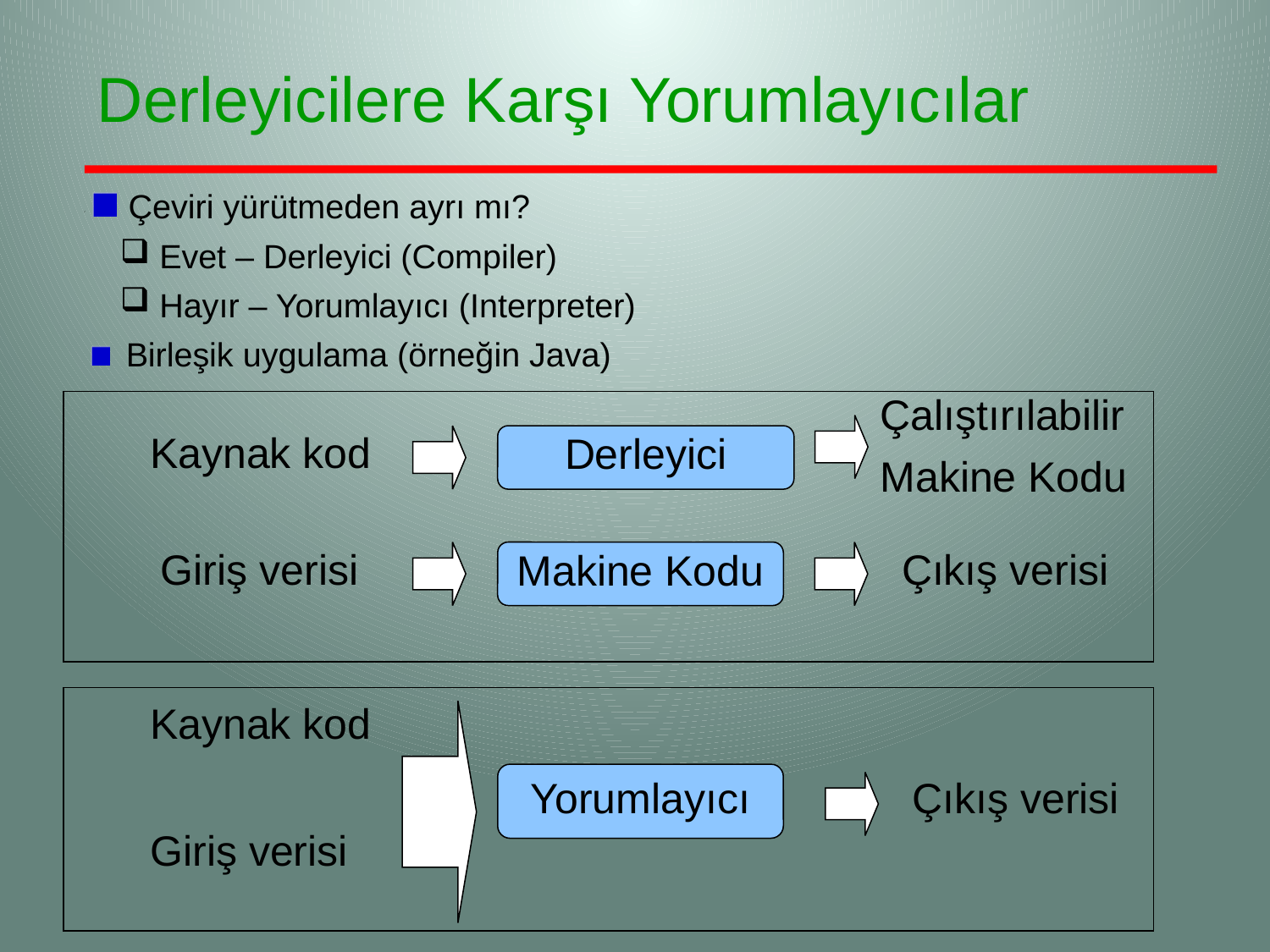

# Derleyicilere Karşı Yorumlayıcılar
 Çeviri yürütmeden ayrı mı?
 Evet – Derleyici (Compiler)
 Hayır – Yorumlayıcı (Interpreter)
 Birleşik uygulama (örneğin Java)

Çalıştırılabilir
Makine Kodu

Derleyici
Kaynak kod

Makine Kodu

Giriş verisi
Çıkış verisi

Kaynak kod

Yorumlayıcı

Çıkış verisi
Giriş verisi